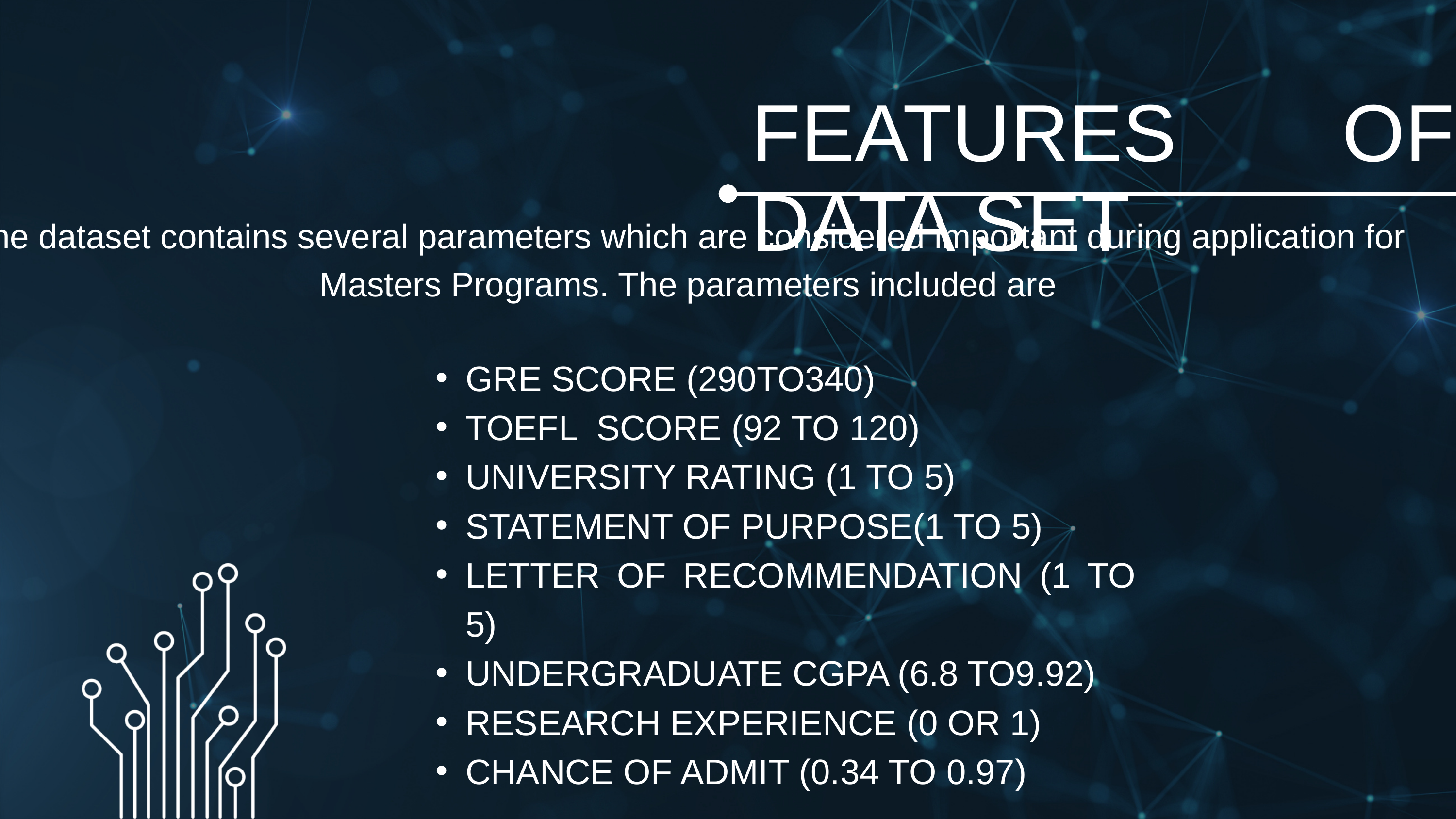

FEATURES OF DATA SET

The dataset contains several parameters which are considered important during application for Masters Programs. The parameters included are
GRE SCORE (290TO340)
TOEFL  SCORE (92 TO 120)
UNIVERSITY RATING (1 TO 5)
STATEMENT OF PURPOSE(1 TO 5)
LETTER OF RECOMMENDATION (1 TO 5)
UNDERGRADUATE CGPA (6.8 TO9.92)
RESEARCH EXPERIENCE (0 OR 1)
CHANCE OF ADMIT (0.34 TO 0.97)